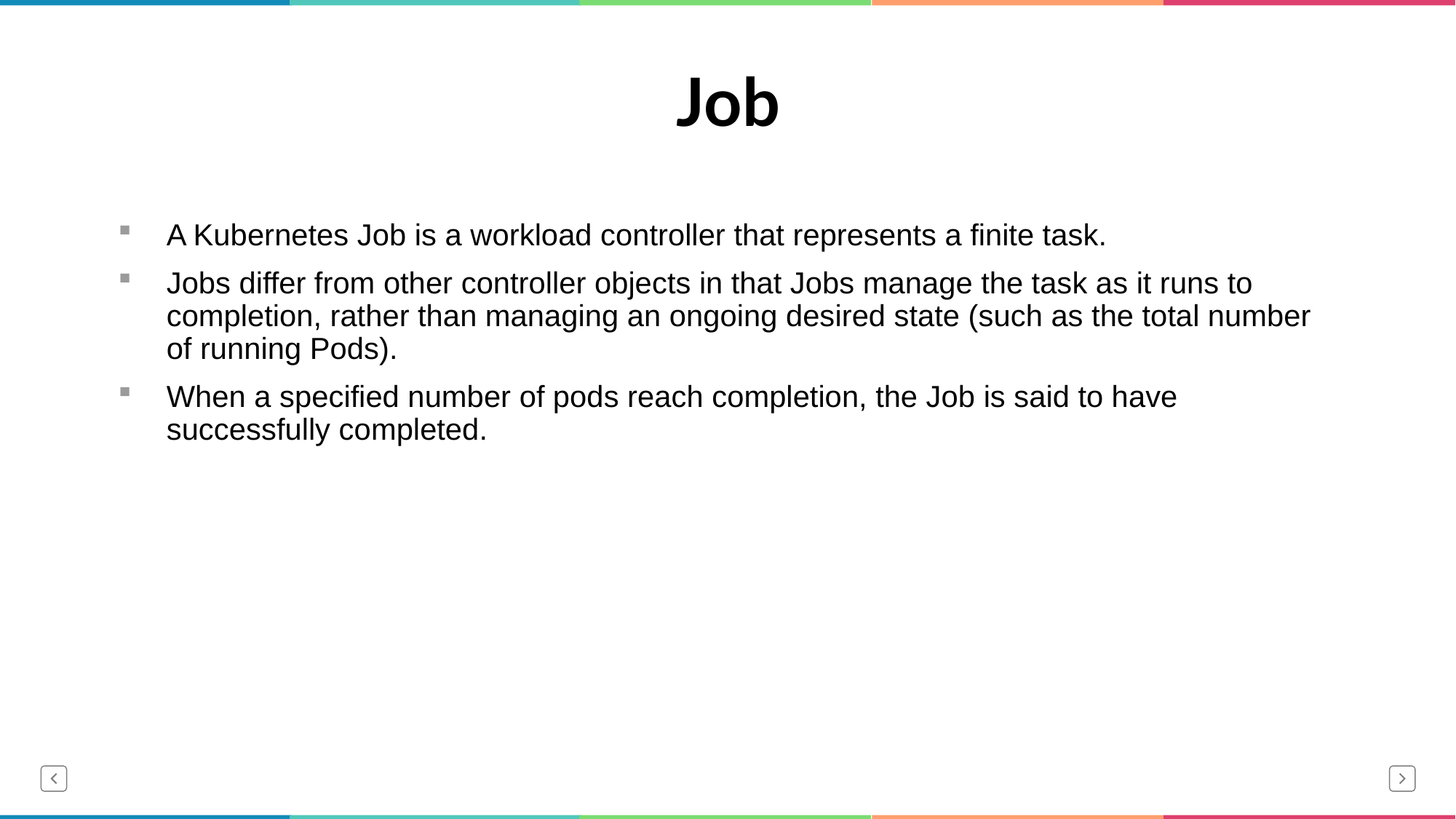

# Job

A Kubernetes Job is a workload controller that represents a finite task.
Jobs differ from other controller objects in that Jobs manage the task as it runs to completion, rather than managing an ongoing desired state (such as the total number of running Pods).
When a specified number of pods reach completion, the Job is said to have successfully completed.